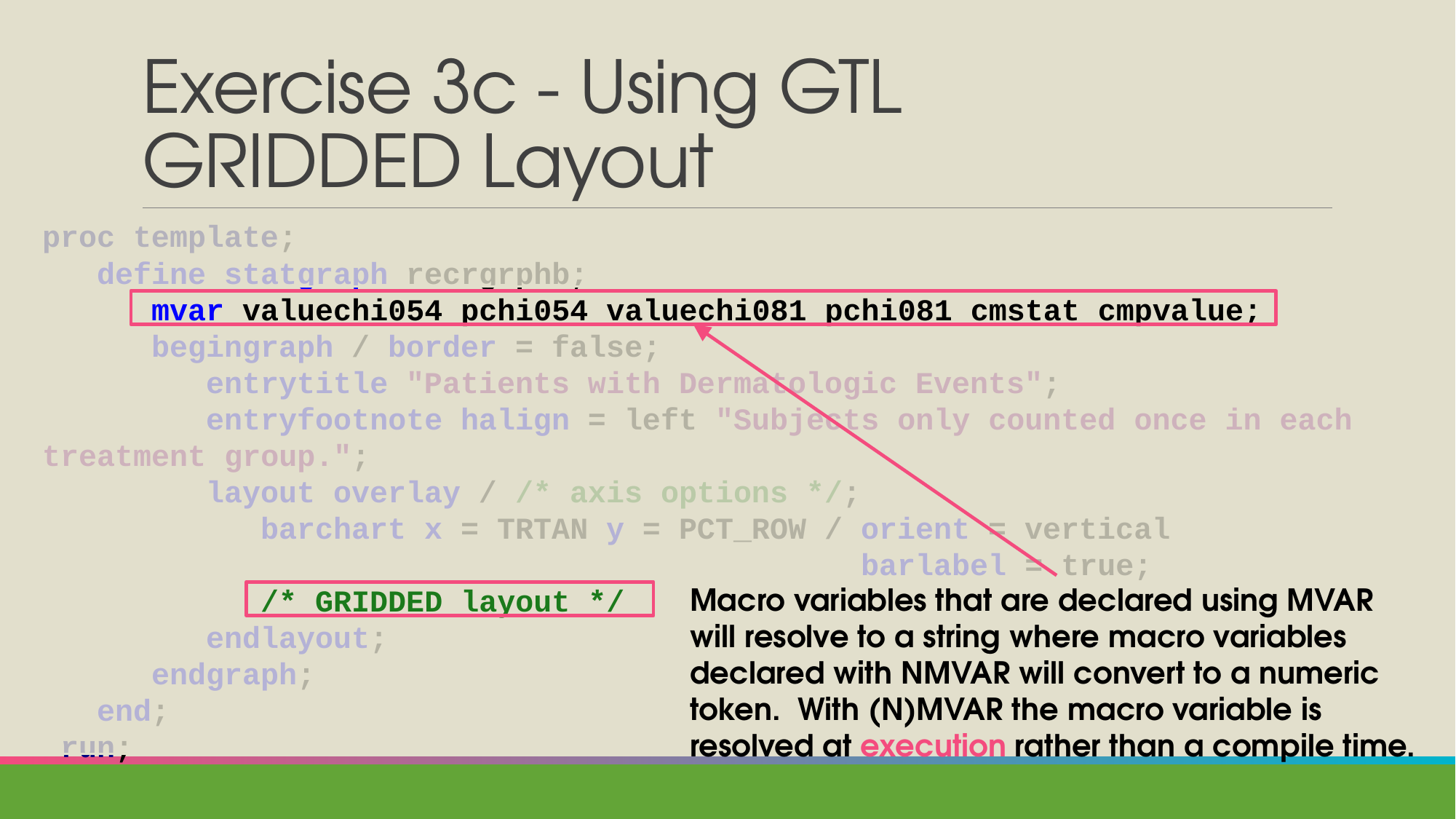

# Exercise 3c - Using GTL GRIDDED Layout
proc template;
   define statgraph recrgrphb;
      mvar valuechi054 pchi054 valuechi081 pchi081 cmstat cmpvalue;
      begingraph / border = false;
         entrytitle "Patients with Dermatologic Events";
         entryfootnote halign = left "Subjects only counted once in each treatment group.";
         layout overlay / /* axis options */;
            barchart x = TRTAN y = PCT_ROW / orient = vertical
                                             barlabel = true;
            /* GRIDDED layout */
         endlayout;
      endgraph;
   end;
 run;

Macro variables that are declared using MVAR will resolve to a string where macro variables declared with NMVAR will convert to a numeric token.  With (N)MVAR the macro variable is resolved at execution rather than a compile time.